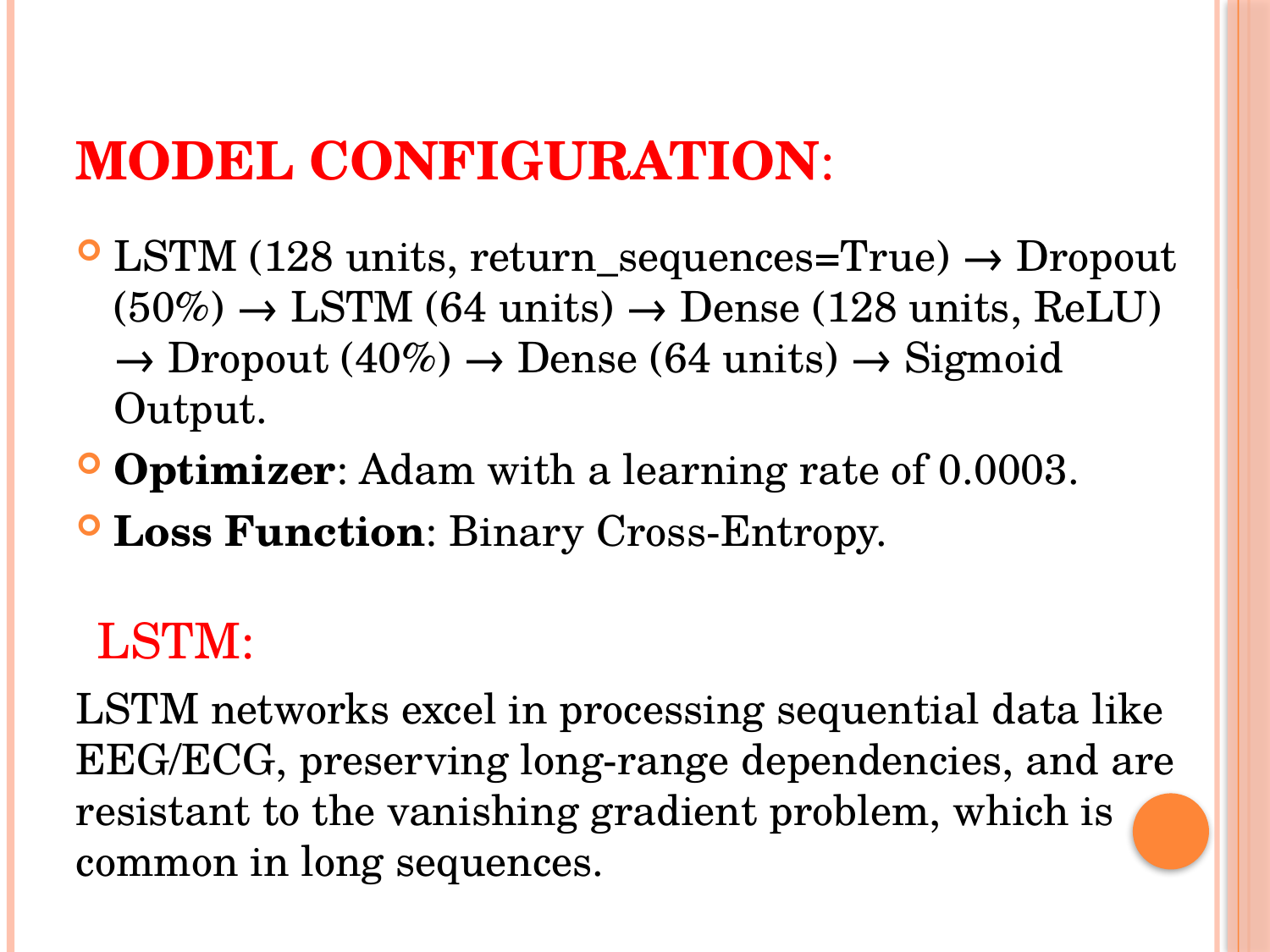

# Model Configuration:
LSTM (128 units, return_sequences=True) → Dropout (50%) → LSTM (64 units) → Dense (128 units, ReLU) → Dropout (40%) → Dense (64 units) → Sigmoid Output.
Optimizer: Adam with a learning rate of 0.0003.
Loss Function: Binary Cross-Entropy.
LSTM:
LSTM networks excel in processing sequential data like EEG/ECG, preserving long-range dependencies, and are resistant to the vanishing gradient problem, which is common in long sequences.